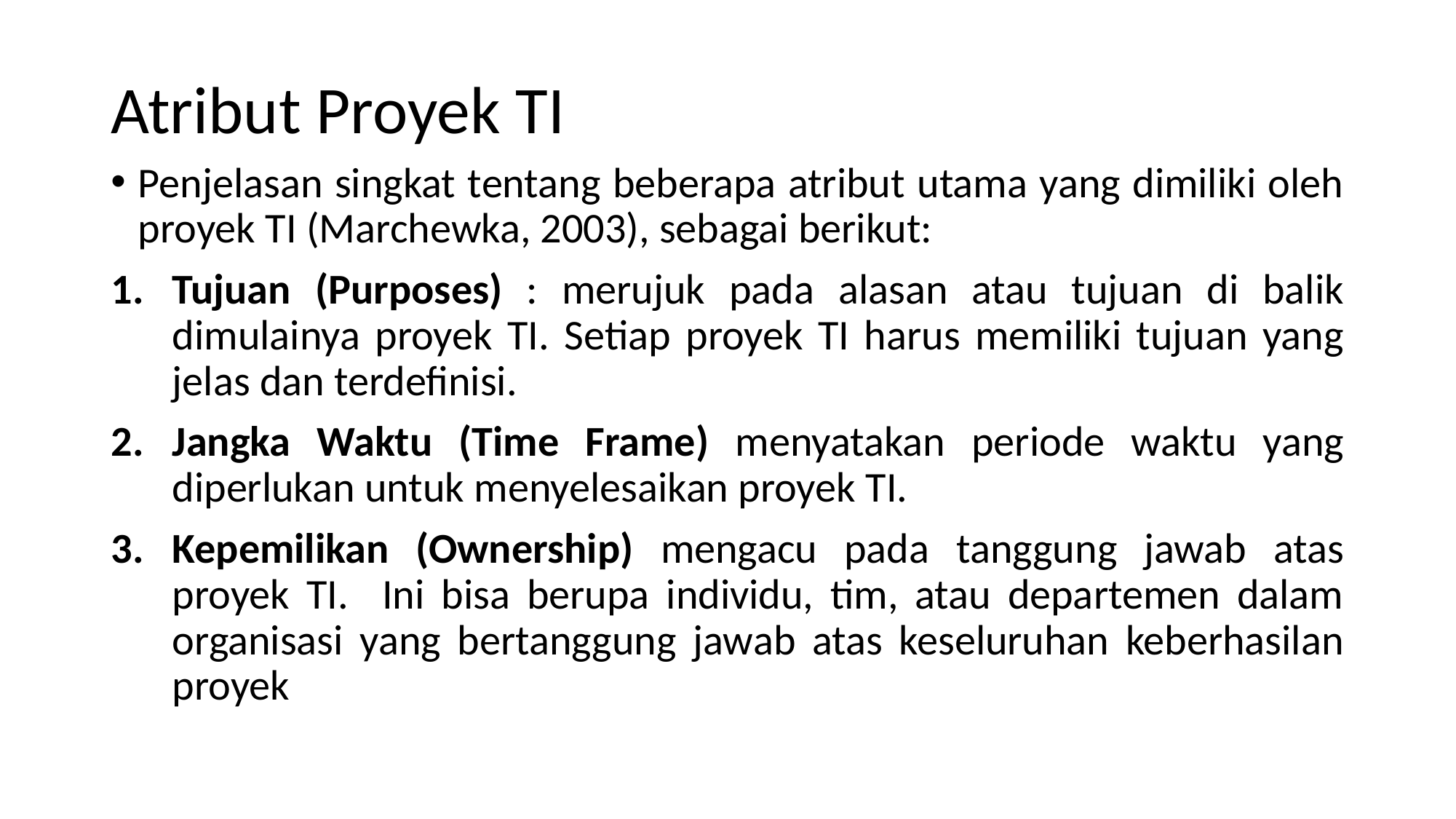

# Atribut Proyek TI
Penjelasan singkat tentang beberapa atribut utama yang dimiliki oleh proyek TI (Marchewka, 2003), sebagai berikut:
Tujuan (Purposes) : merujuk pada alasan atau tujuan di balik dimulainya proyek TI. Setiap proyek TI harus memiliki tujuan yang jelas dan terdefinisi.
Jangka Waktu (Time Frame) menyatakan periode waktu yang diperlukan untuk menyelesaikan proyek TI.
Kepemilikan (Ownership) mengacu pada tanggung jawab atas proyek TI.  Ini bisa berupa individu, tim, atau departemen dalam organisasi yang bertanggung jawab atas keseluruhan keberhasilan proyek